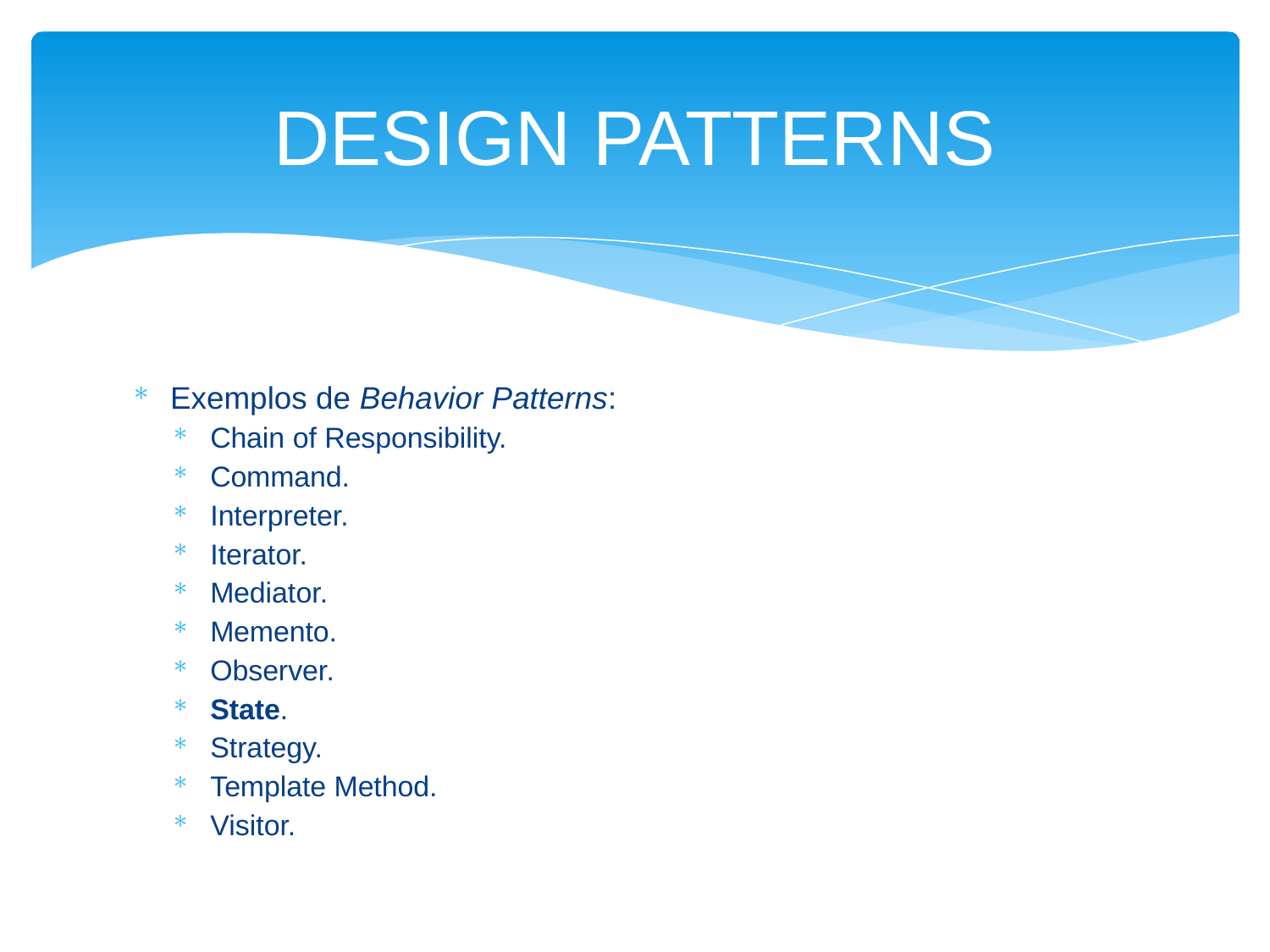

# DESIGN PATTERNS
Exemplos de Behavior Patterns:
Chain of Responsibility.
Command.
Interpreter.
Iterator.
Mediator.
Memento.
Observer.
State.
Strategy.
Template Method.
Visitor.